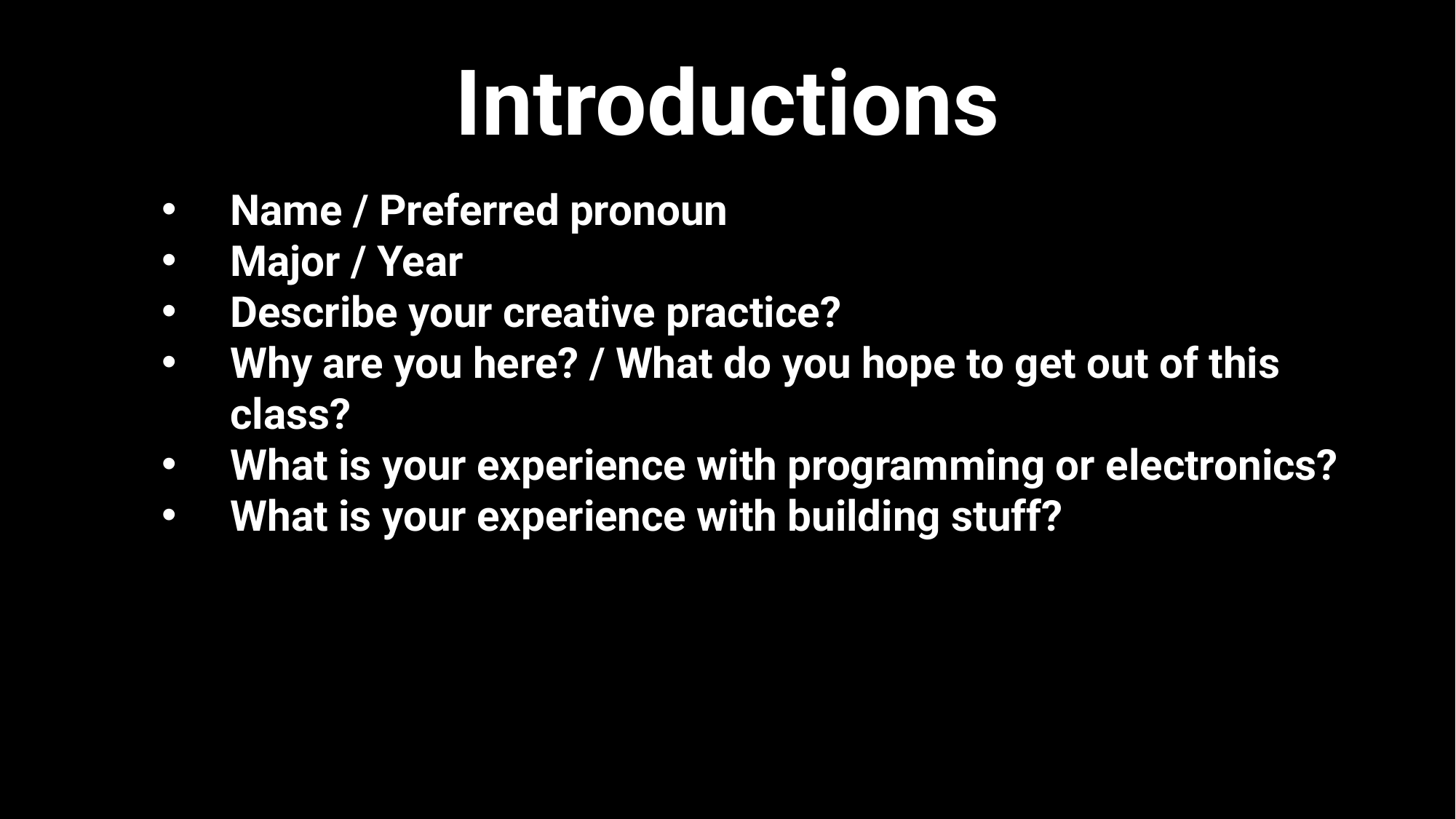

Introductions
Name / Preferred pronoun
Major / Year
Describe your creative practice?
Why are you here? / What do you hope to get out of this class?
What is your experience with programming or electronics?
What is your experience with building stuff?